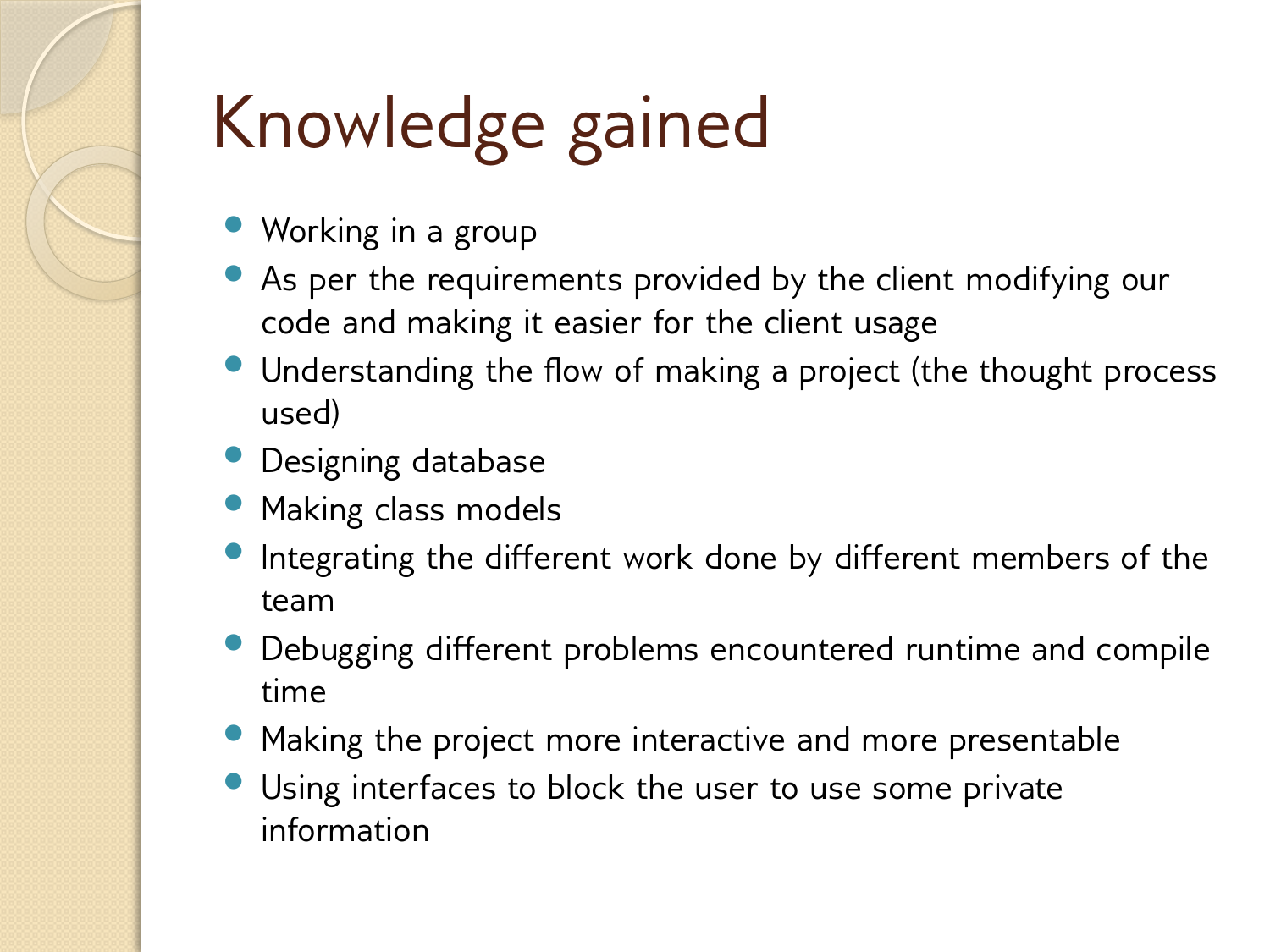

# Knowledge gained
Working in a group
As per the requirements provided by the client modifying our code and making it easier for the client usage
Understanding the flow of making a project (the thought process used)
Designing database
Making class models
Integrating the different work done by different members of the team
Debugging different problems encountered runtime and compile time
Making the project more interactive and more presentable
Using interfaces to block the user to use some private information